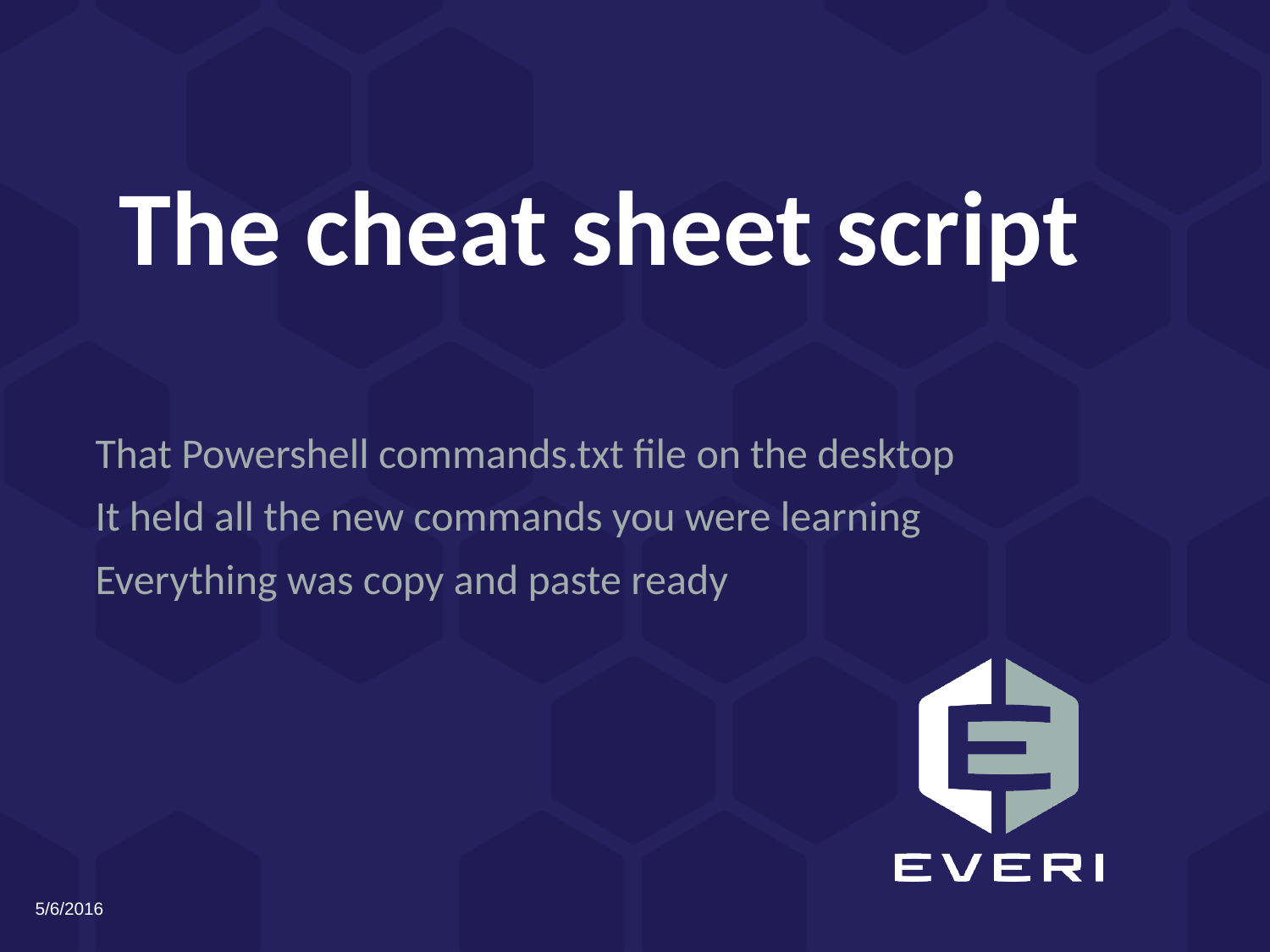

# The cheat sheet script
That Powershell commands.txt file on the desktop
It held all the new commands you were learning
Everything was copy and paste ready
5/6/2016